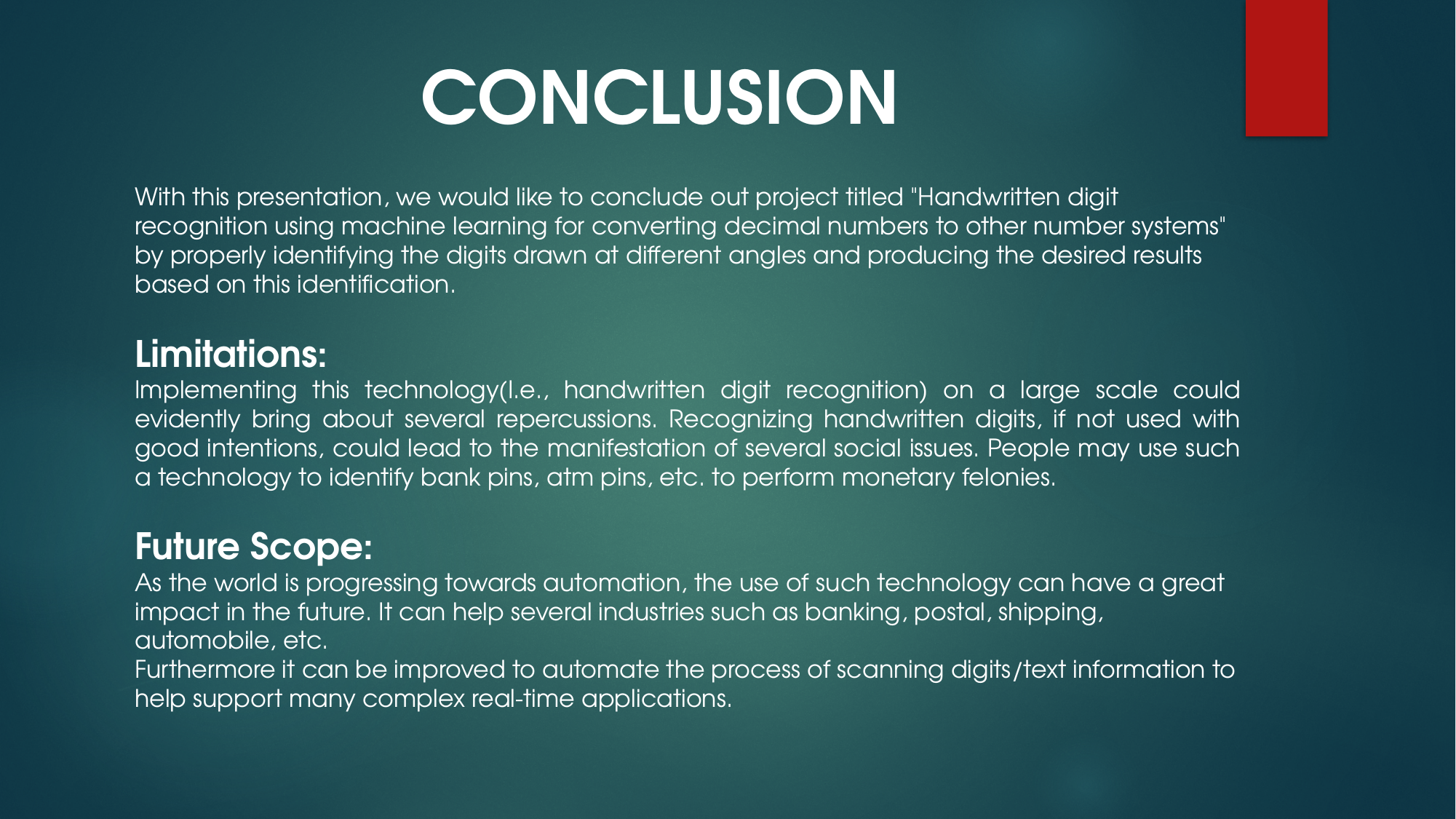

CONCLUSION
With this presentation, we would like to conclude out project titled "Handwritten digit recognition using machine learning for converting decimal numbers to other number systems" by properly identifying the digits drawn at different angles and producing the desired results based on this identification.

Limitations:
Implementing this technology(I.e., handwritten digit recognition) on a large scale could evidently bring about several repercussions. Recognizing handwritten digits, if not used with good intentions, could lead to the manifestation of several social issues. People may use such a technology to identify bank pins, atm pins, etc. to perform monetary felonies.

Future Scope:
As the world is progressing towards automation, the use of such technology can have a great impact in the future. It can help several industries such as banking, postal, shipping, automobile, etc.
Furthermore it can be improved to automate the process of scanning digits/text information to help support many complex real-time applications.